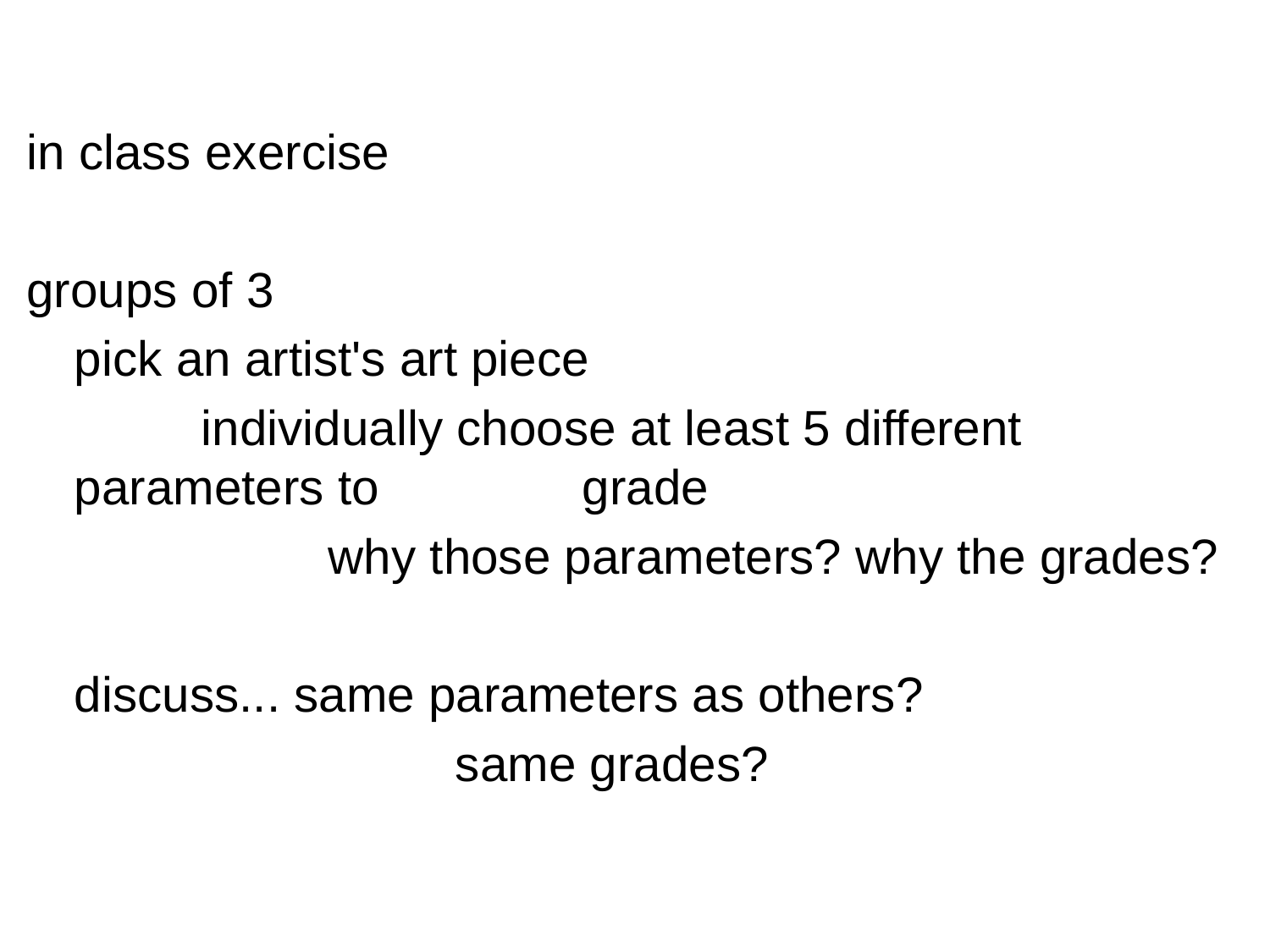

#
in class exercise

groups of 3
	pick an artist's art piece
		individually choose at least 5 different parameters to 		grade
			why those parameters? why the grades?

	discuss... same parameters as others?
				same grades?